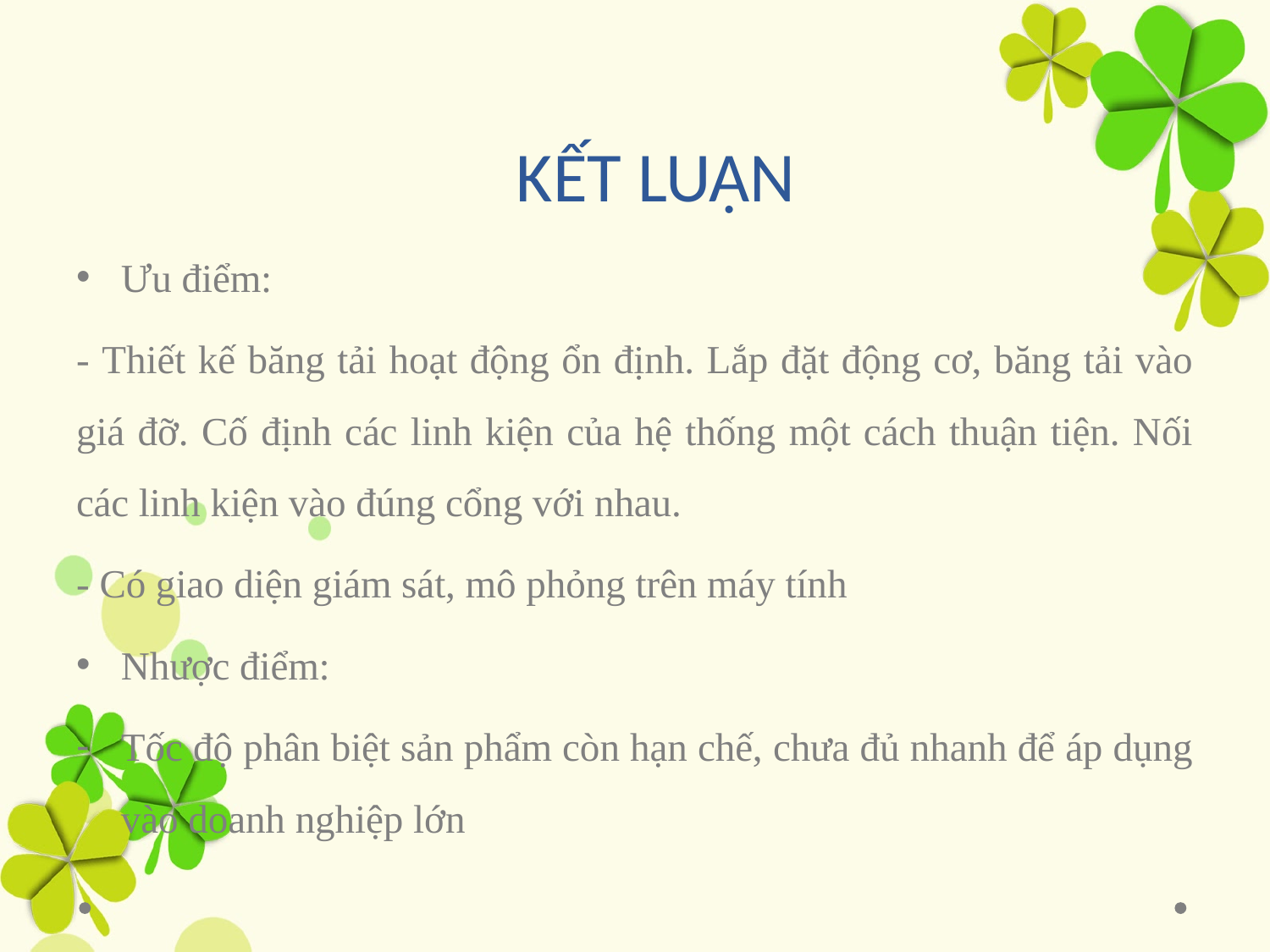

KẾT LUẬN
Ưu điểm:
- Thiết kế băng tải hoạt động ổn định. Lắp đặt động cơ, băng tải vào giá đỡ. Cố định các linh kiện của hệ thống một cách thuận tiện. Nối các linh kiện vào đúng cổng với nhau.
- Có giao diện giám sát, mô phỏng trên máy tính
Nhược điểm:
Tốc độ phân biệt sản phẩm còn hạn chế, chưa đủ nhanh để áp dụng vào doanh nghiệp lớn